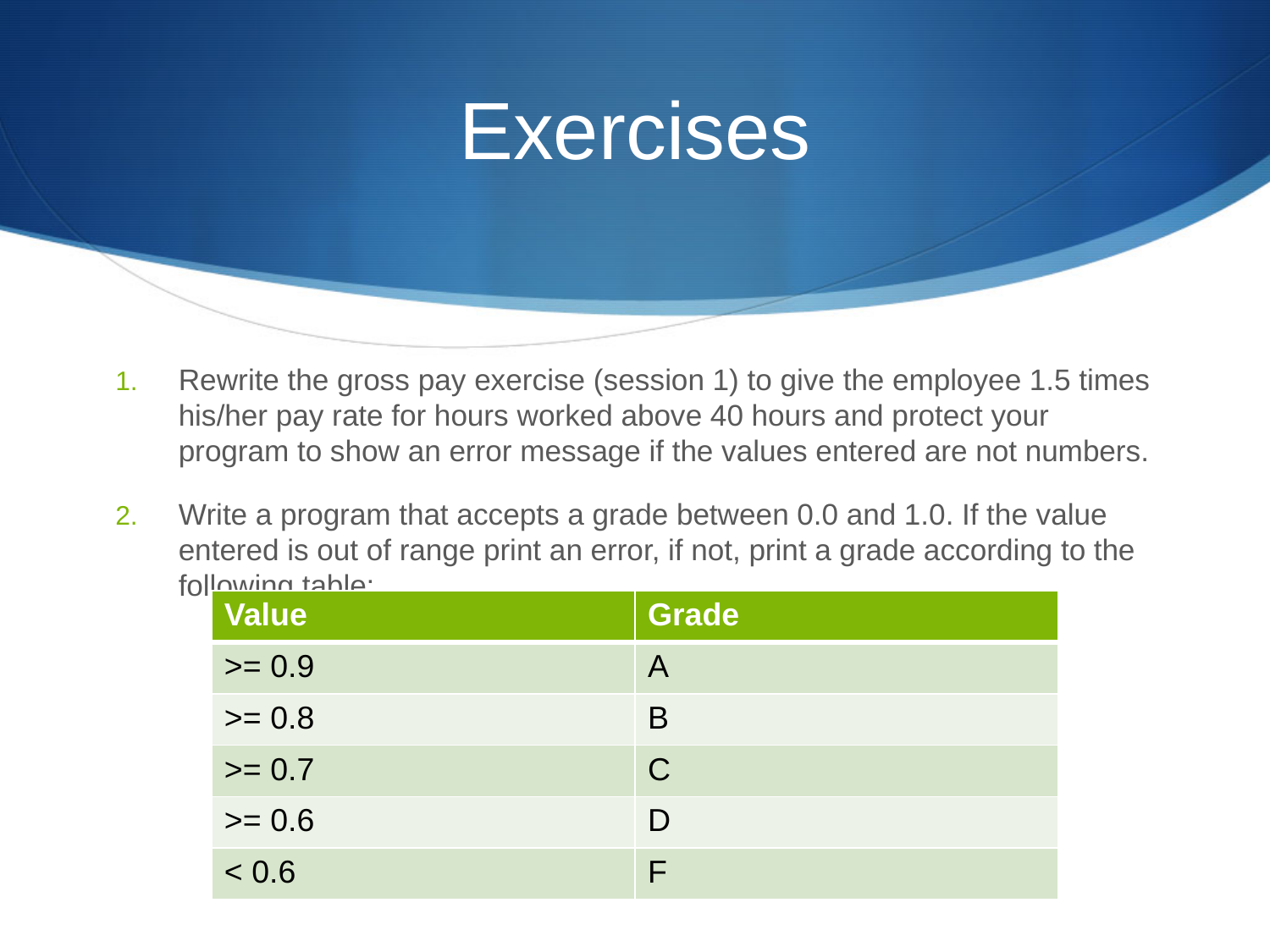

# Exercises
Rewrite the gross pay exercise (session 1) to give the employee 1.5 times his/her pay rate for hours worked above 40 hours and protect your program to show an error message if the values entered are not numbers.
Write a program that accepts a grade between 0.0 and 1.0. If the value entered is out of range print an error, if not, print a grade according to the following table:
| Value | Grade |
| --- | --- |
| >= 0.9 | A |
| >= 0.8 | B |
| >= 0.7 | C |
| >= 0.6 | D |
| < 0.6 | F |